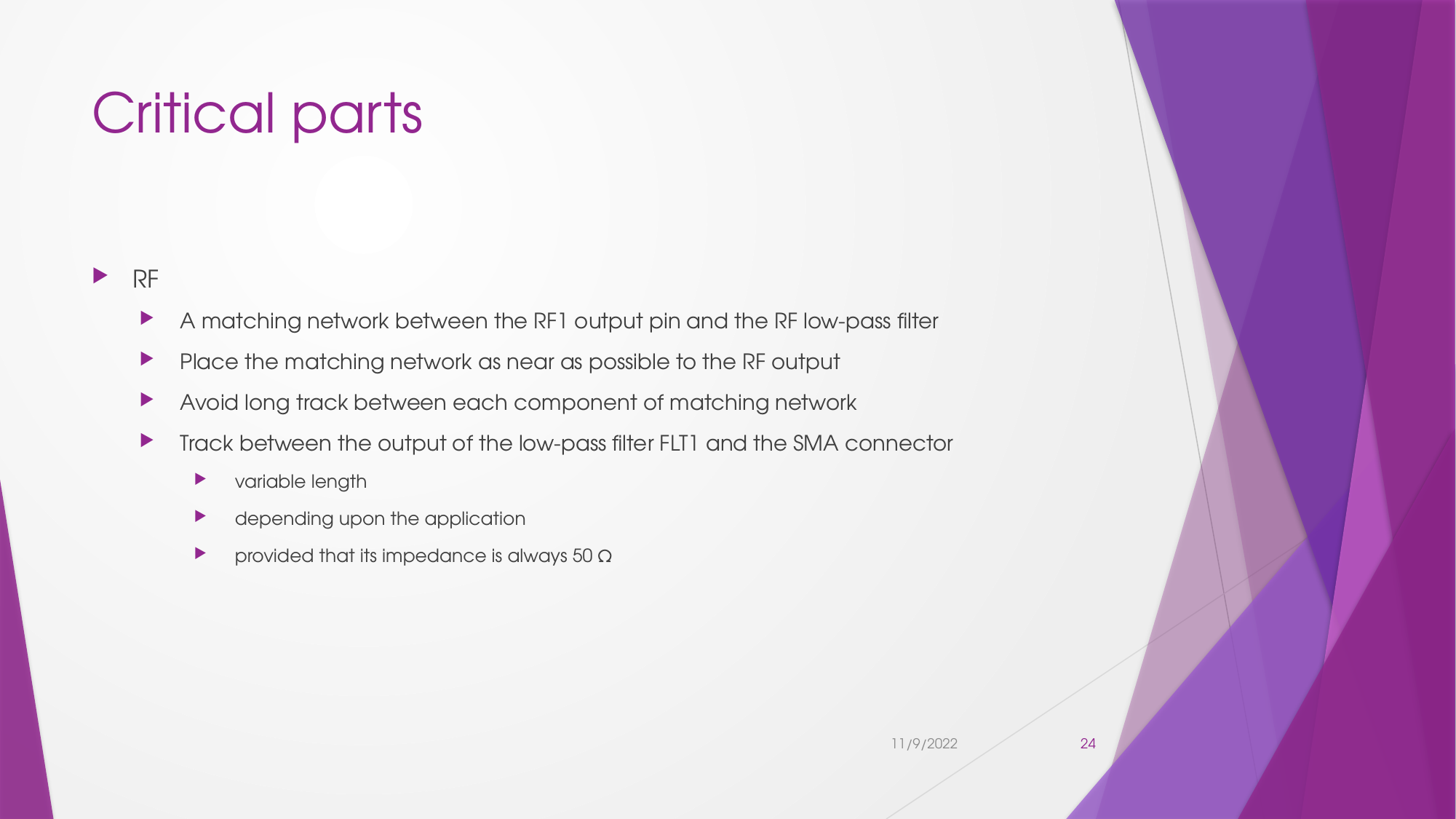

# Critical parts
RF
A matching network between the RF1 output pin and the RF low-pass filter
Place the matching network as near as possible to the RF output
Avoid long track between each component of matching network
Track between the output of the low-pass filter FLT1 and the SMA connector
variable length
depending upon the application
provided that its impedance is always 50 Ω

11/9/2022
24